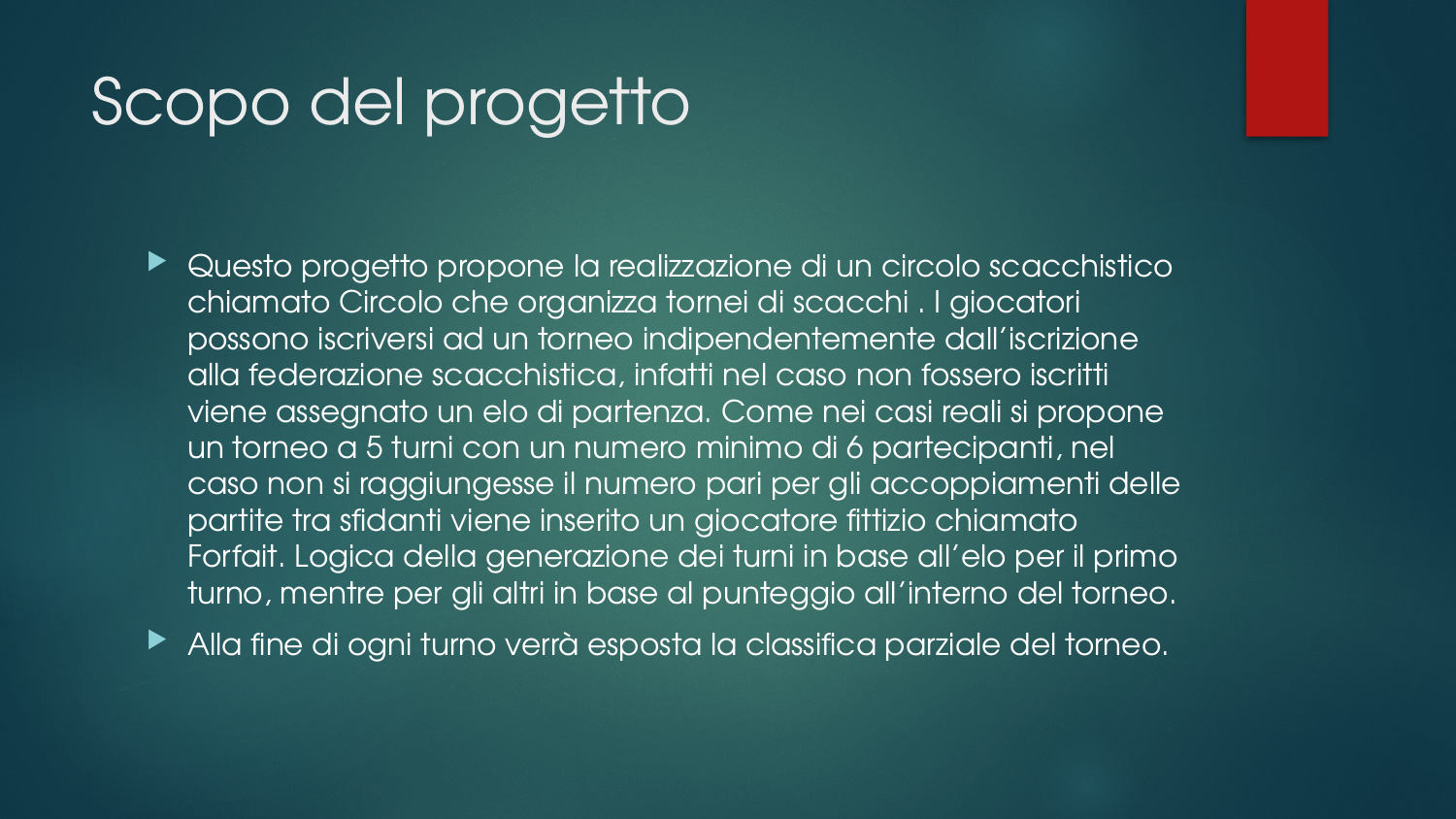

# Scopo del progetto
Questo progetto propone la realizzazione di un circolo scacchistico chiamato Circolo che organizza tornei di scacchi . I giocatori possono iscriversi ad un torneo indipendentemente dall’iscrizione alla federazione scacchistica, infatti nel caso non fossero iscritti viene assegnato un elo di partenza. Come nei casi reali si propone un torneo a 5 turni con un numero minimo di 6 partecipanti, nel caso non si raggiungesse il numero pari per gli accoppiamenti delle partite tra sfidanti viene inserito un giocatore fittizio chiamato Forfait. Logica della generazione dei turni in base all’elo per il primo turno, mentre per gli altri in base al punteggio all’interno del torneo.
Alla fine di ogni turno verrà esposta la classifica parziale del torneo.